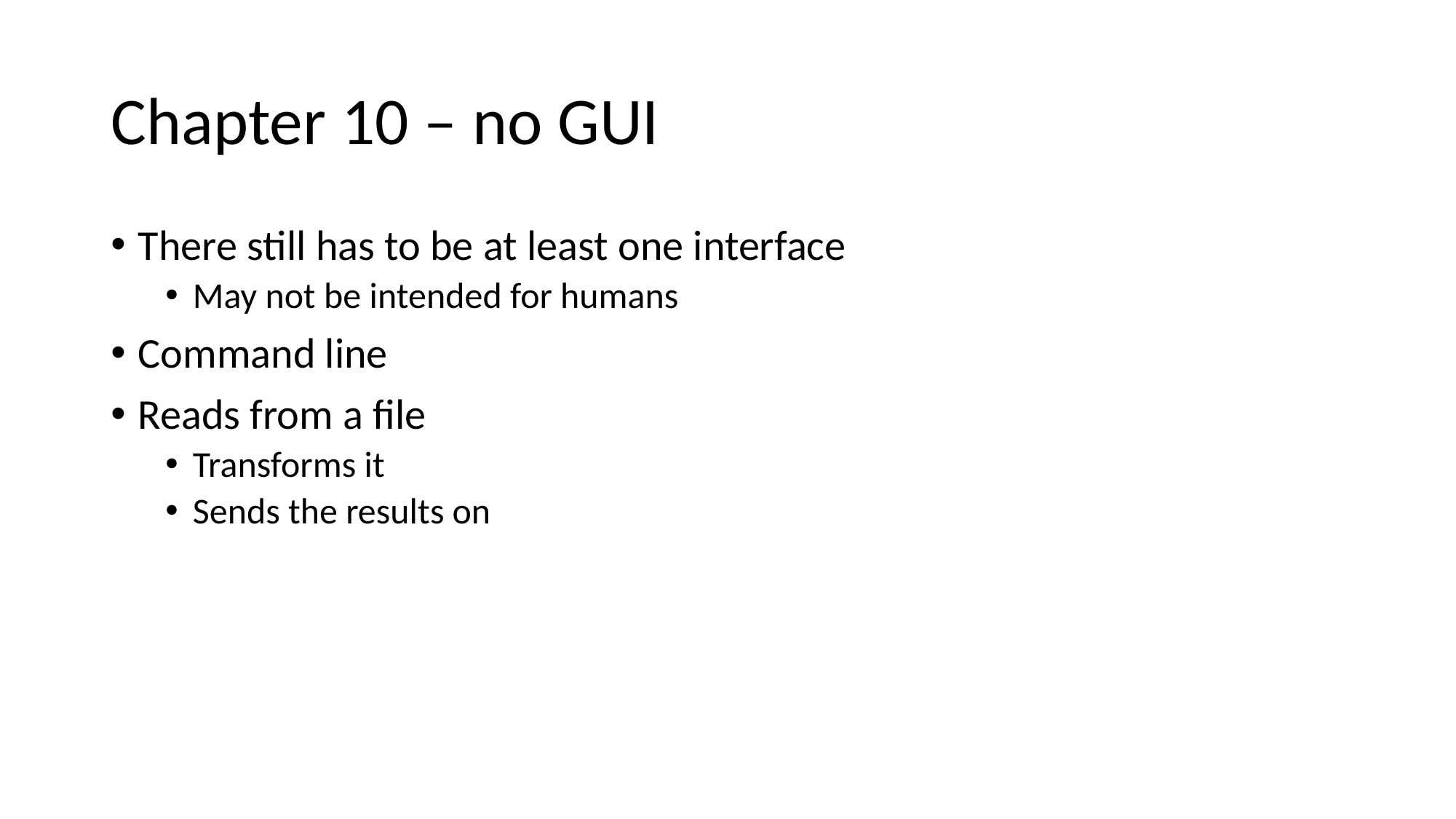

# Chapter 10 – no GUI
There still has to be at least one interface
May not be intended for humans
Command line
Reads from a file
Transforms it
Sends the results on